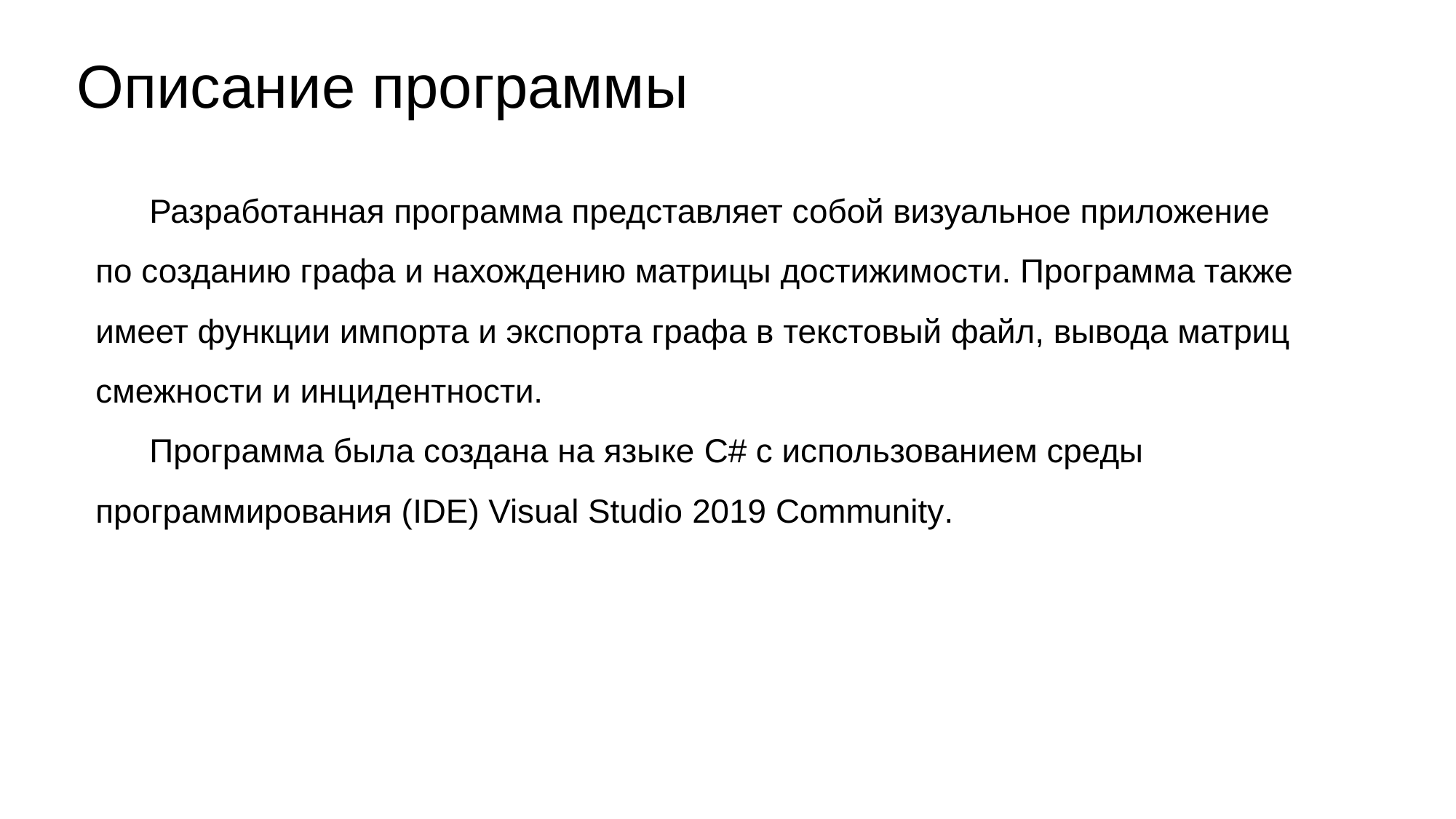

Описание программы
Разработанная программа представляет собой визуальное приложение по созданию графа и нахождению матрицы достижимости. Программа также имеет функции импорта и экспорта графа в текстовый файл, вывода матриц смежности и инцидентности.
Программа была создана на языке C# с использованием среды программирования (IDE) Visual Studio 2019 Community.